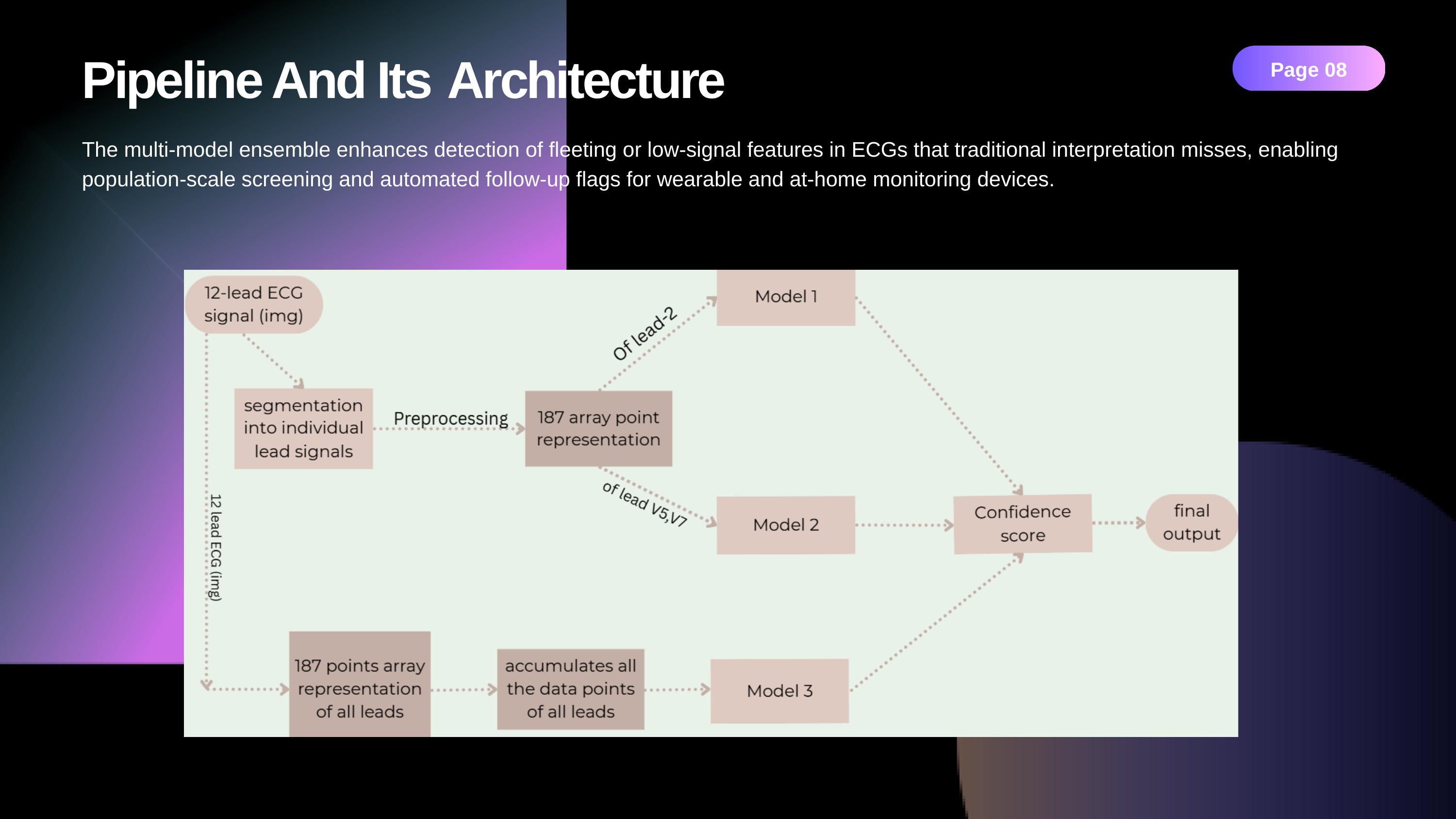

Pipeline And Its Architecture
Page 08
The multi-model ensemble enhances detection of fleeting or low-signal features in ECGs that traditional interpretation misses, enabling population-scale screening and automated follow-up flags for wearable and at-home monitoring devices.